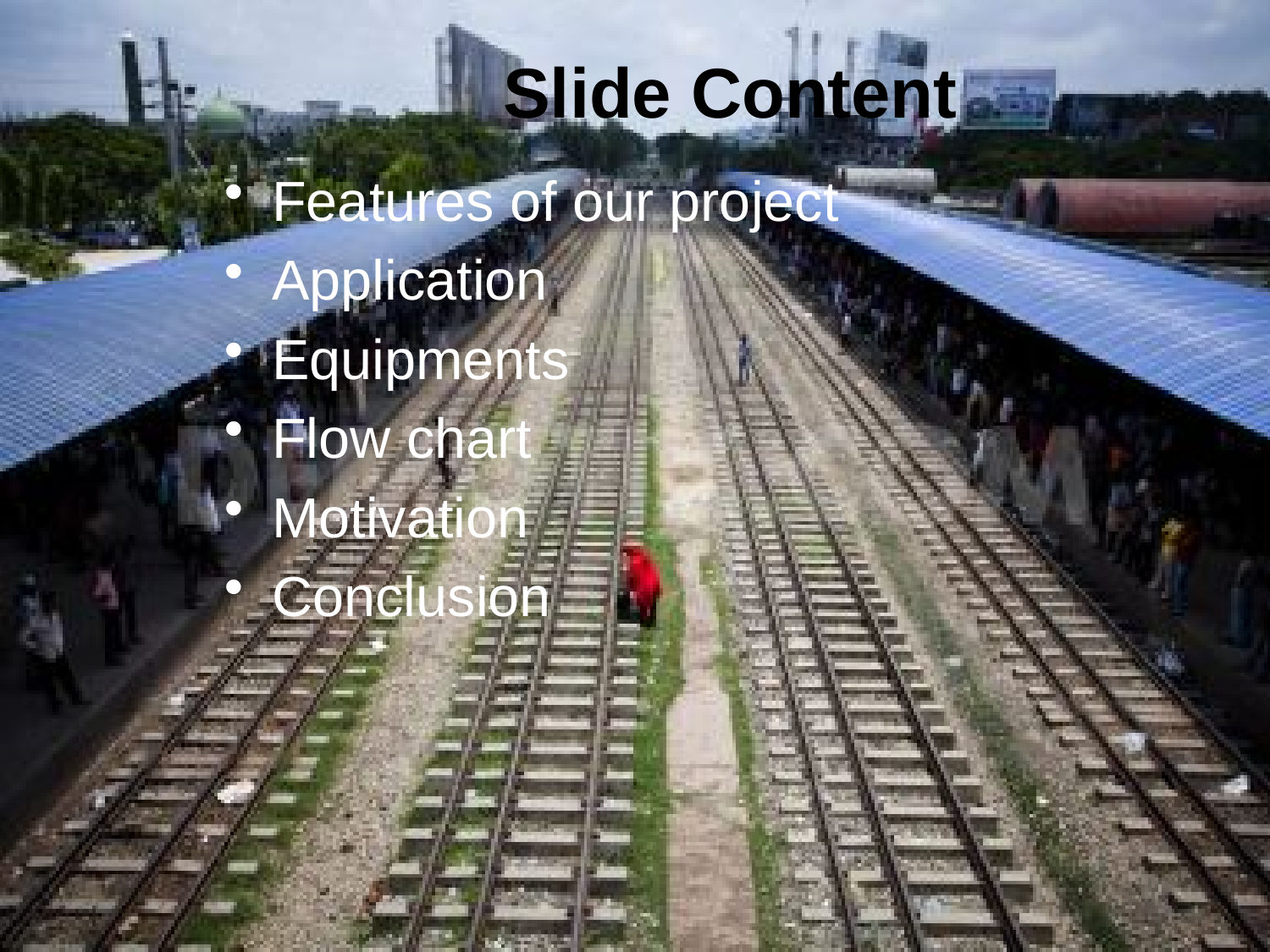

# Slide Content
Features of our project
Application
Equipments
Flow chart
Motivation
Conclusion